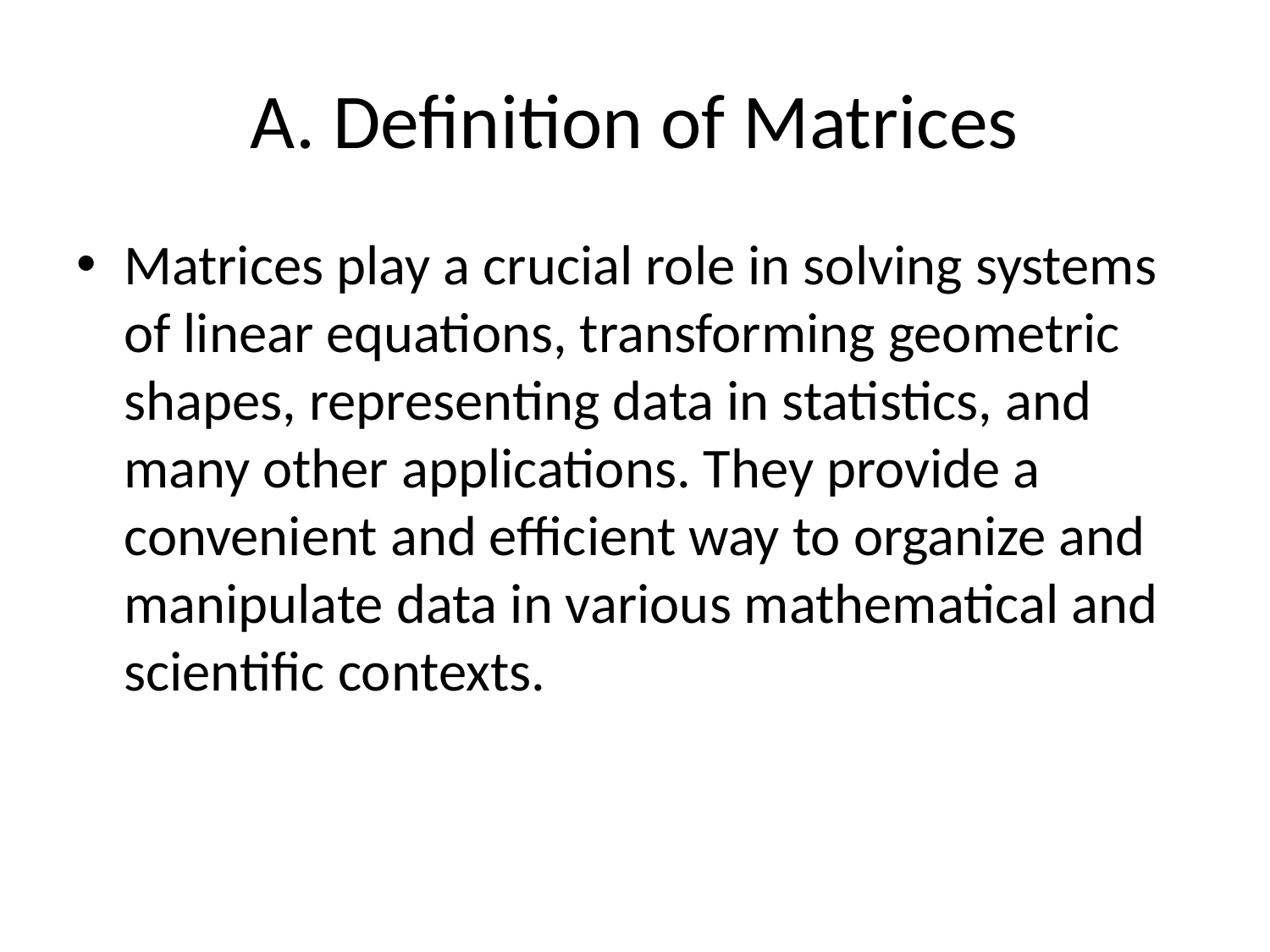

# A. Definition of Matrices
Matrices play a crucial role in solving systems of linear equations, transforming geometric shapes, representing data in statistics, and many other applications. They provide a convenient and efficient way to organize and manipulate data in various mathematical and scientific contexts.